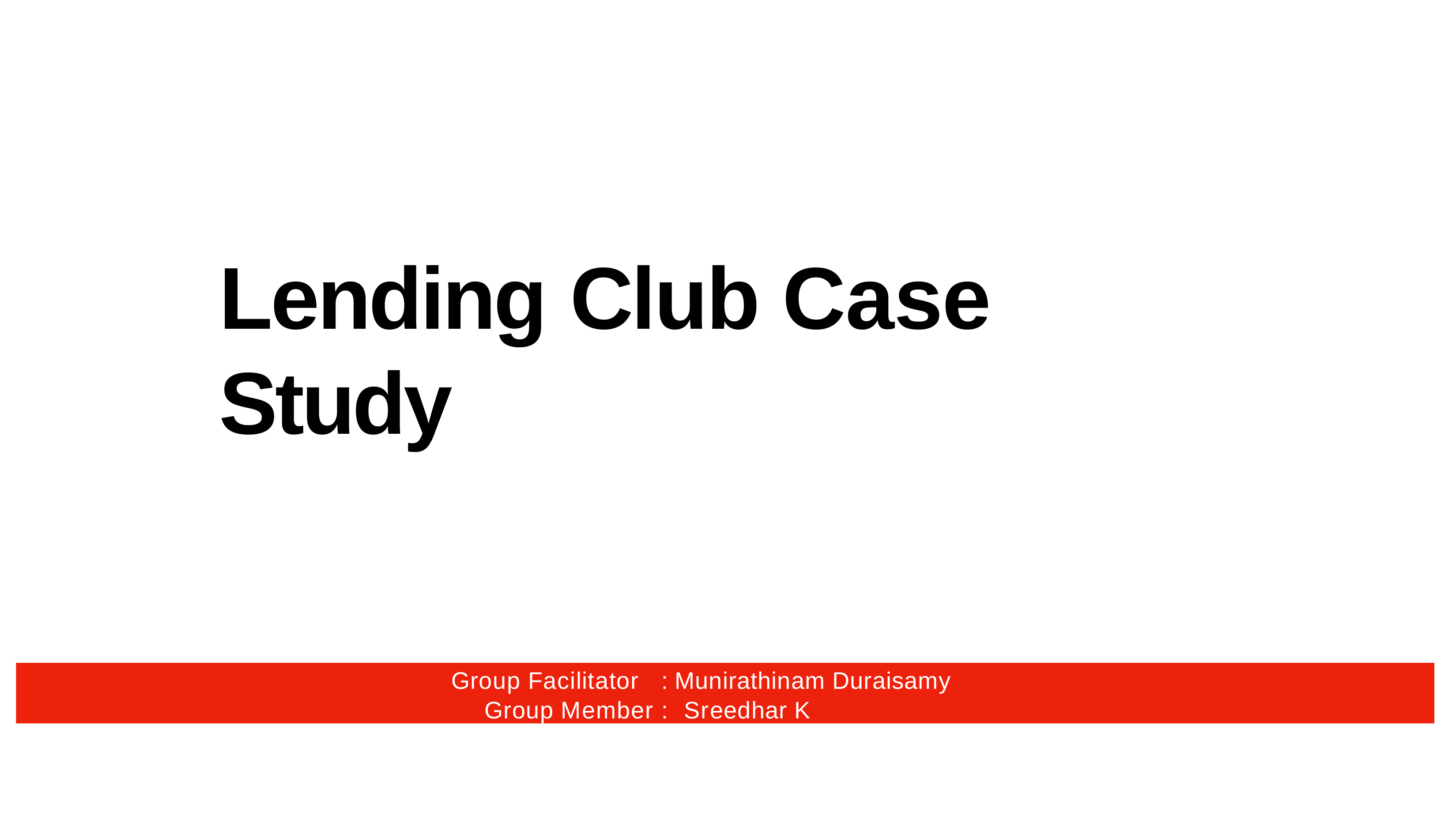

# Lending Club Case Study
Group Facilitator   : Munirathinam Duraisamy Group Member :  Sreedhar K